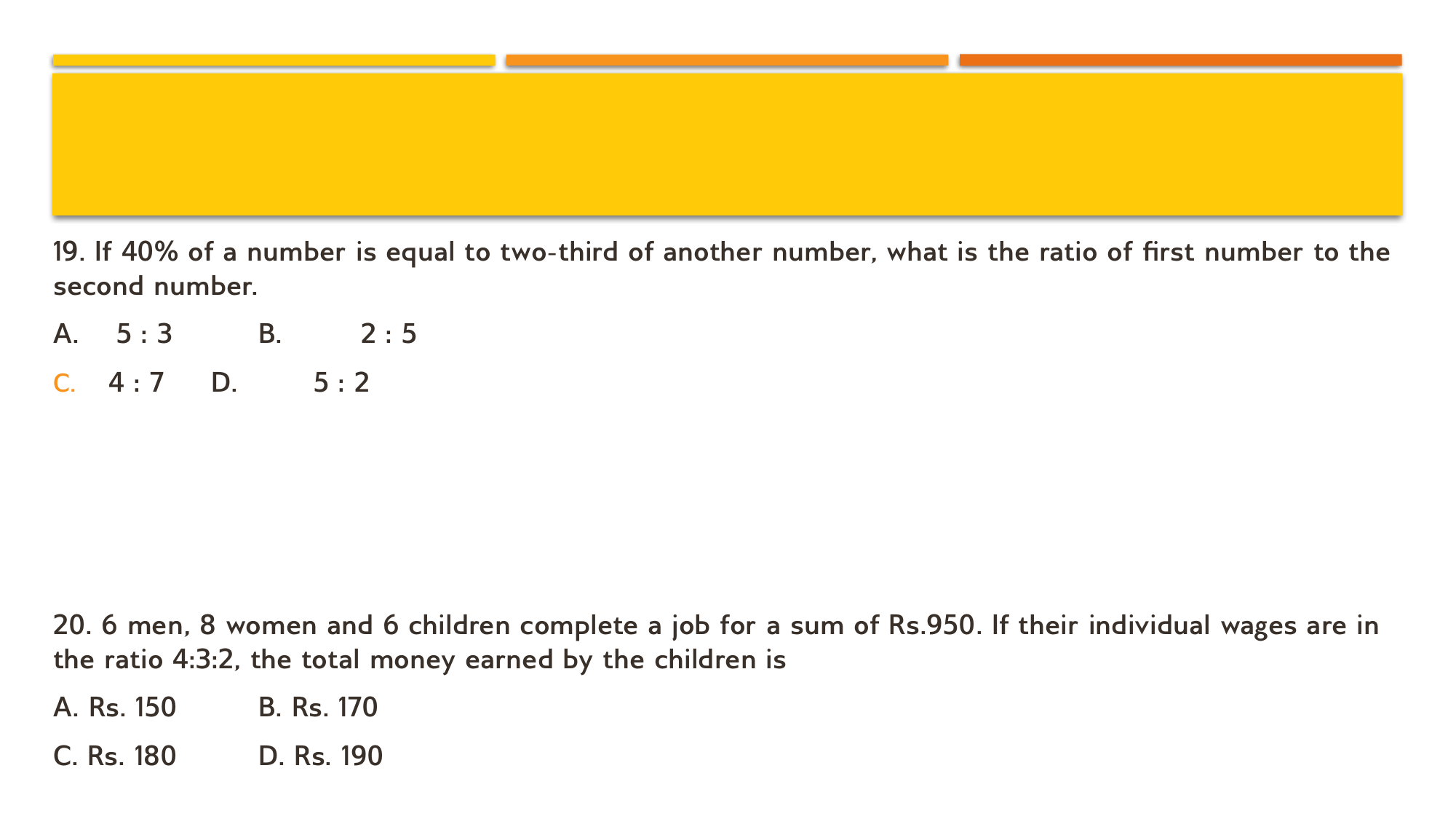

19. If 40% of a number is equal to two-third of another number, what is the ratio of first number to the second number.
A.    5 : 3			B.	2 : 5
4 : 7			D.	5 : 2

20. 6 men, 8 women and 6 children complete a job for a sum of Rs.950. If their individual wages are in the ratio 4:3:2, the total money earned by the children is
A. Rs. 150		B. Rs. 170
C. Rs. 180		D. Rs. 190